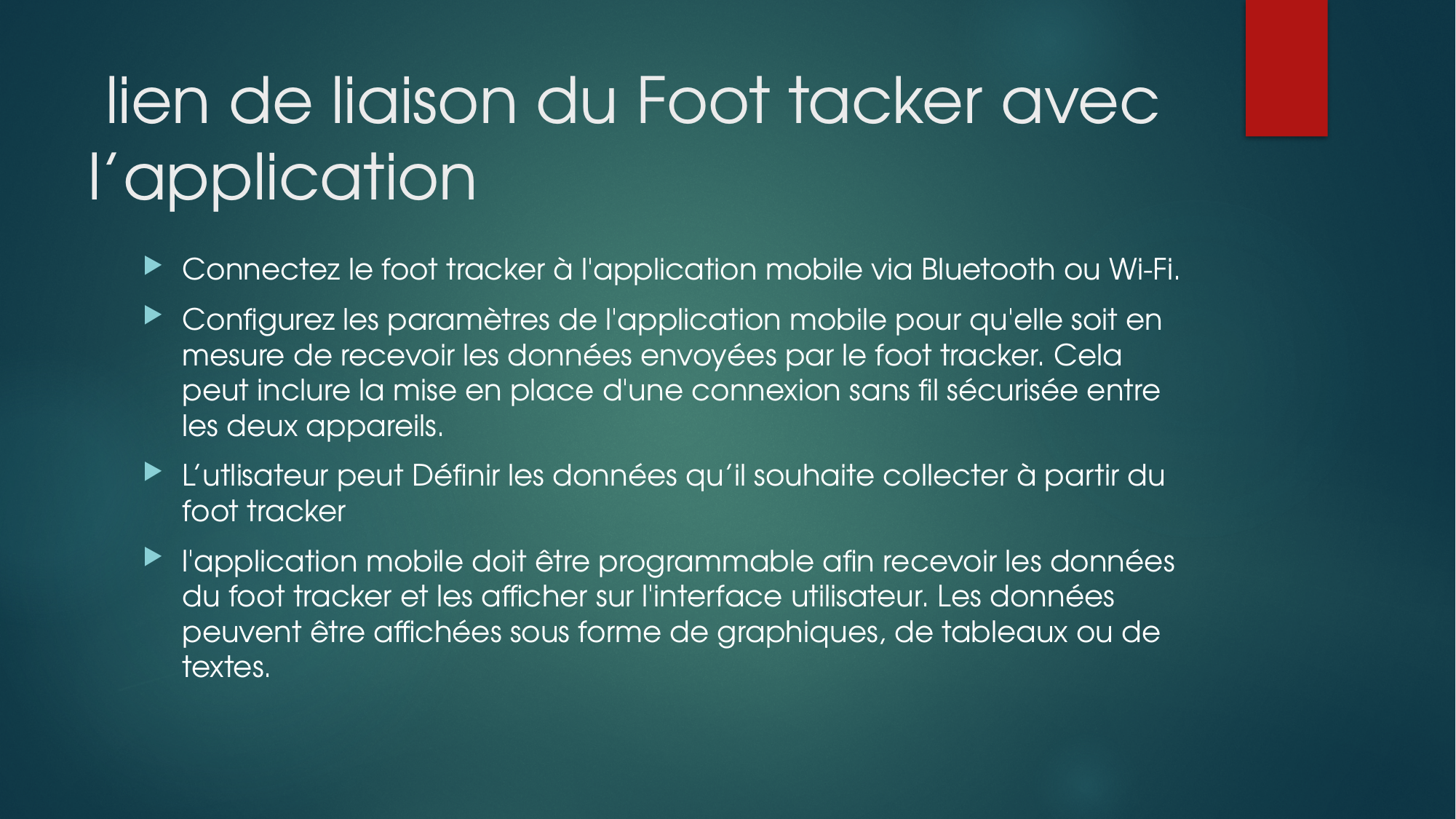

# lien de liaison du Foot tacker avec l’application
Connectez le foot tracker à l'application mobile via Bluetooth ou Wi-Fi.
Configurez les paramètres de l'application mobile pour qu'elle soit en mesure de recevoir les données envoyées par le foot tracker. Cela peut inclure la mise en place d'une connexion sans fil sécurisée entre les deux appareils.
L’utlisateur peut Définir les données qu’il souhaite collecter à partir du foot tracker
l'application mobile doit être programmable afin recevoir les données du foot tracker et les afficher sur l'interface utilisateur. Les données peuvent être affichées sous forme de graphiques, de tableaux ou de textes.